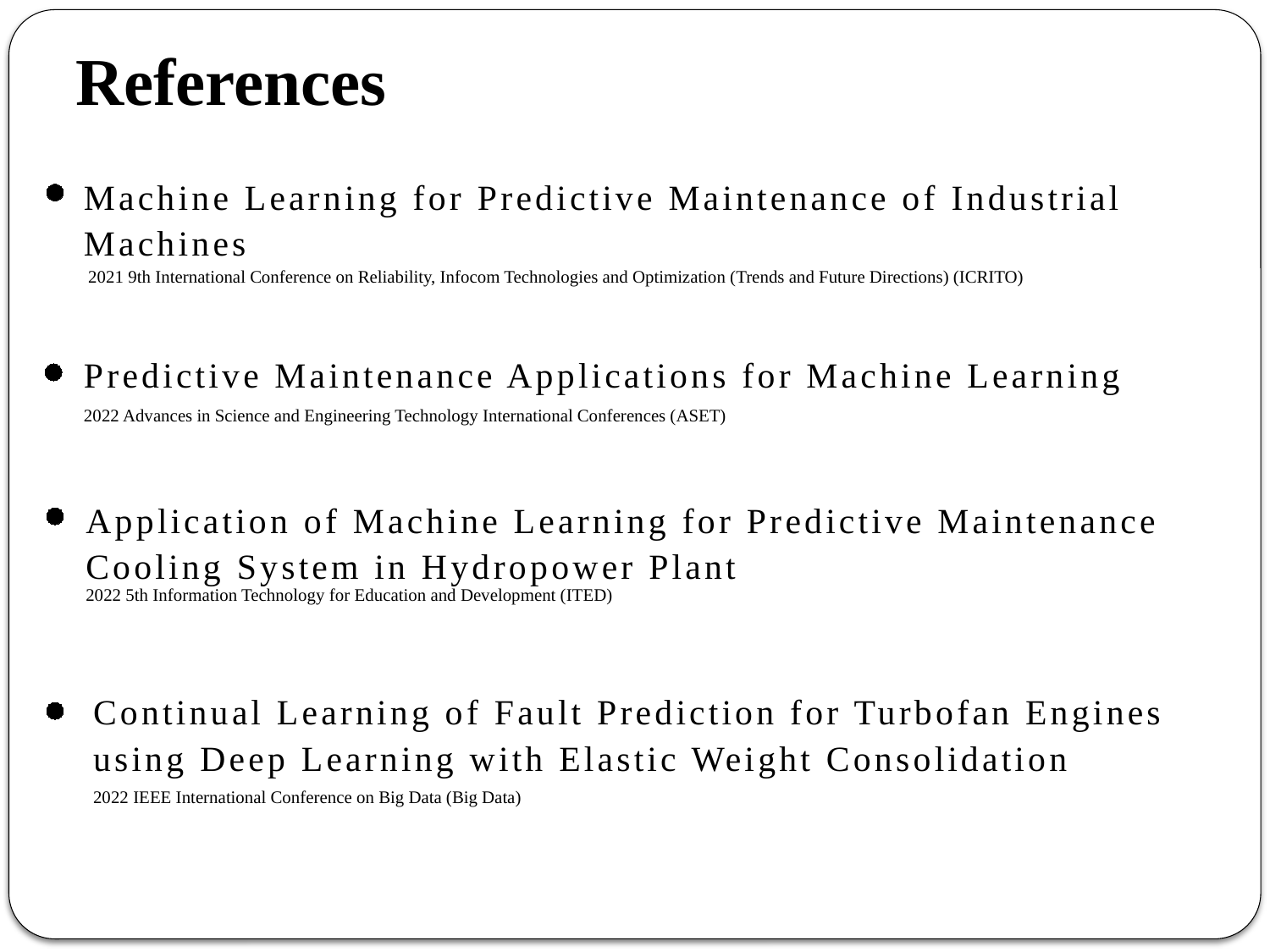

# References
Machine Learning for Predictive Maintenance of Industrial Machines
 2021 9th International Conference on Reliability, Infocom Technologies and Optimization (Trends and Future Directions) (ICRITO)

Predictive Maintenance Applications for Machine Learning
2022 Advances in Science and Engineering Technology International Conferences (ASET)

Application of Machine Learning for Predictive Maintenance Cooling System in Hydropower Plant
2022 5th Information Technology for Education and Development (ITED)

Continual Learning of Fault Prediction for Turbofan Engines using Deep Learning with Elastic Weight Consolidation
2022 IEEE International Conference on Big Data (Big Data)